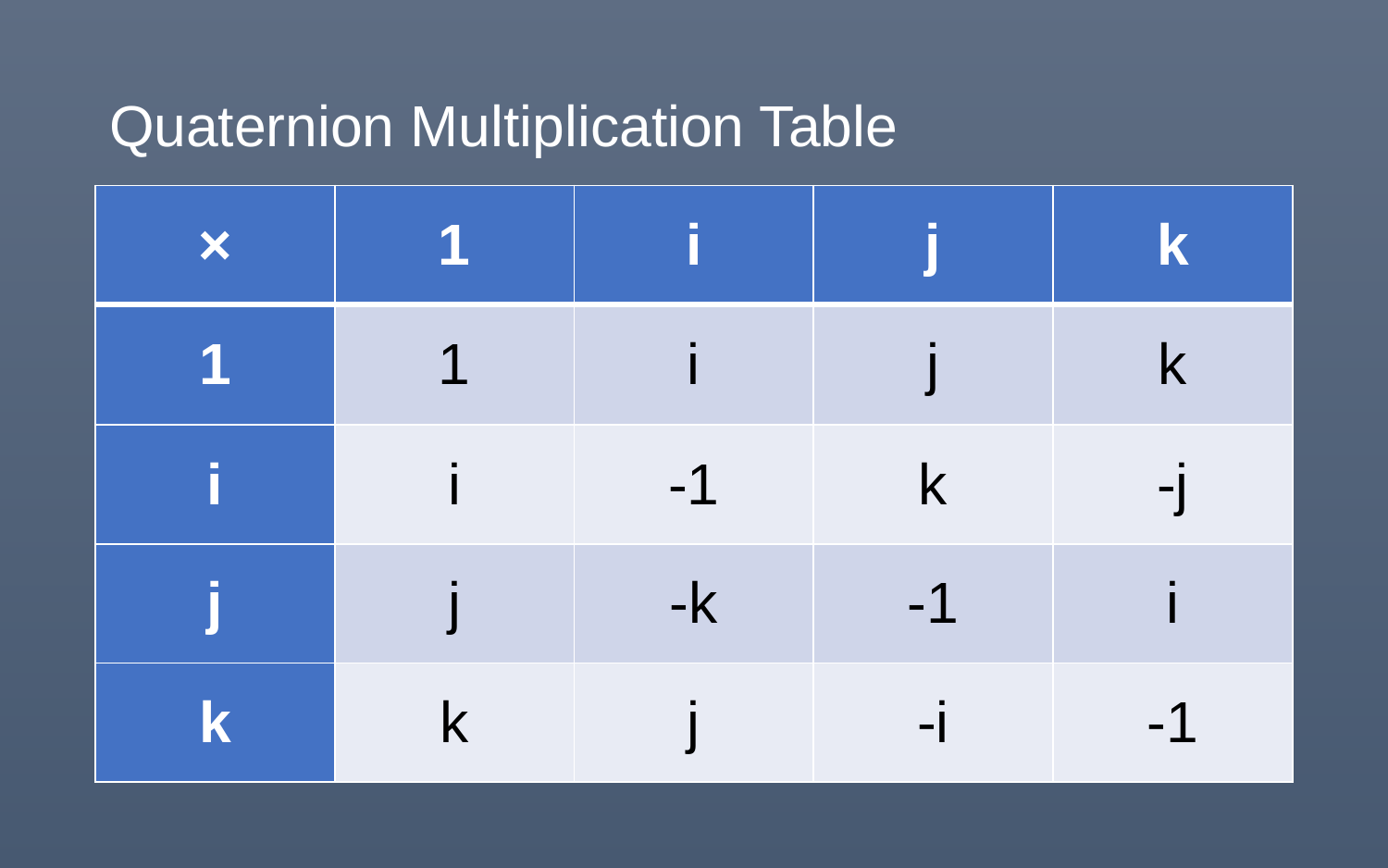

# Quaternion Multiplication Table
| × | 1 | i | j | k |
| --- | --- | --- | --- | --- |
| 1 | 1 | i | j | k |
| i | i | -1 | k | -j |
| j | j | -k | -1 | i |
| k | k | j | -i | -1 |